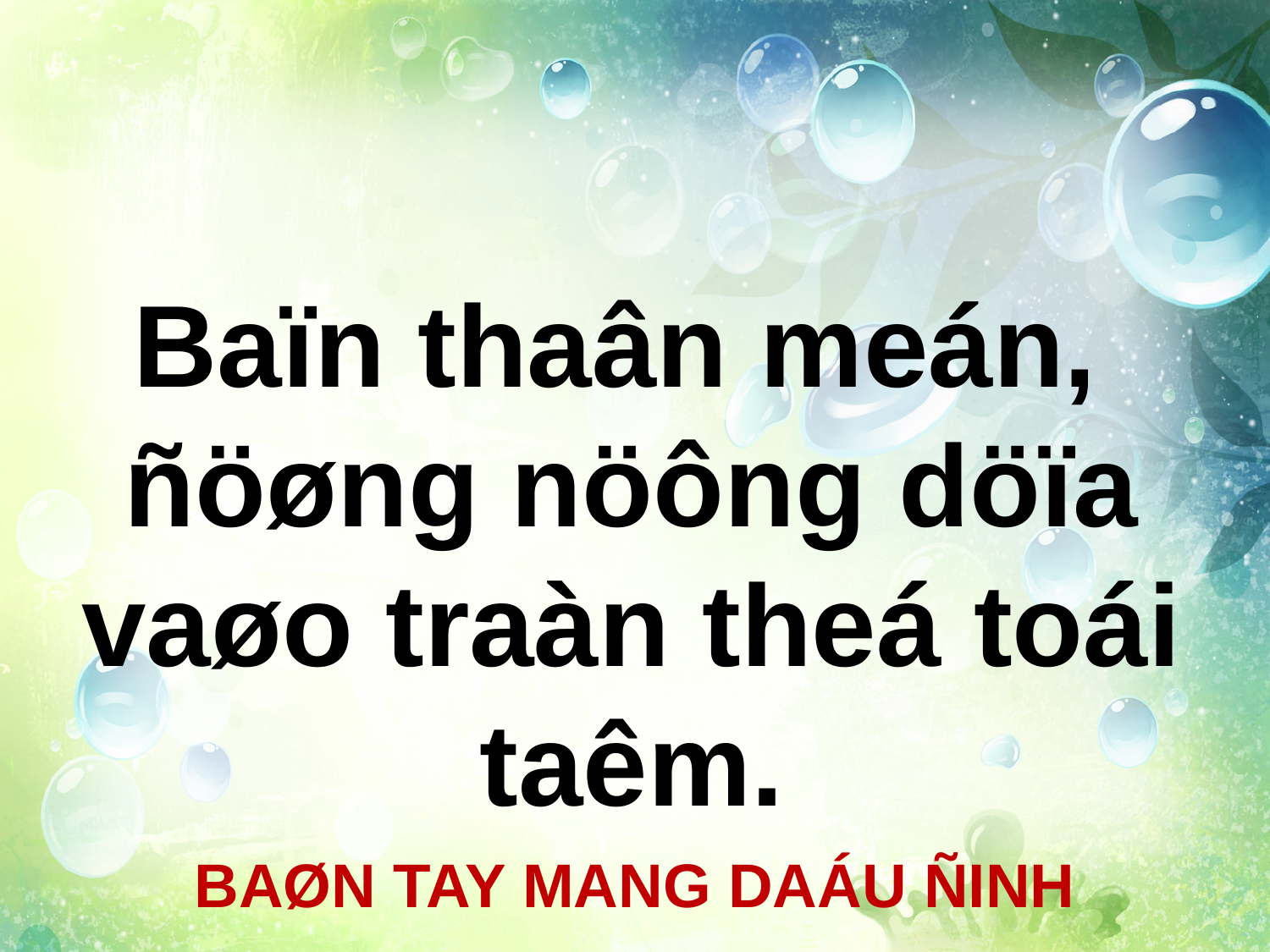

Baïn thaân meán,
ñöøng nöông döïa vaøo traàn theá toái taêm.
BAØN TAY MANG DAÁU ÑINH